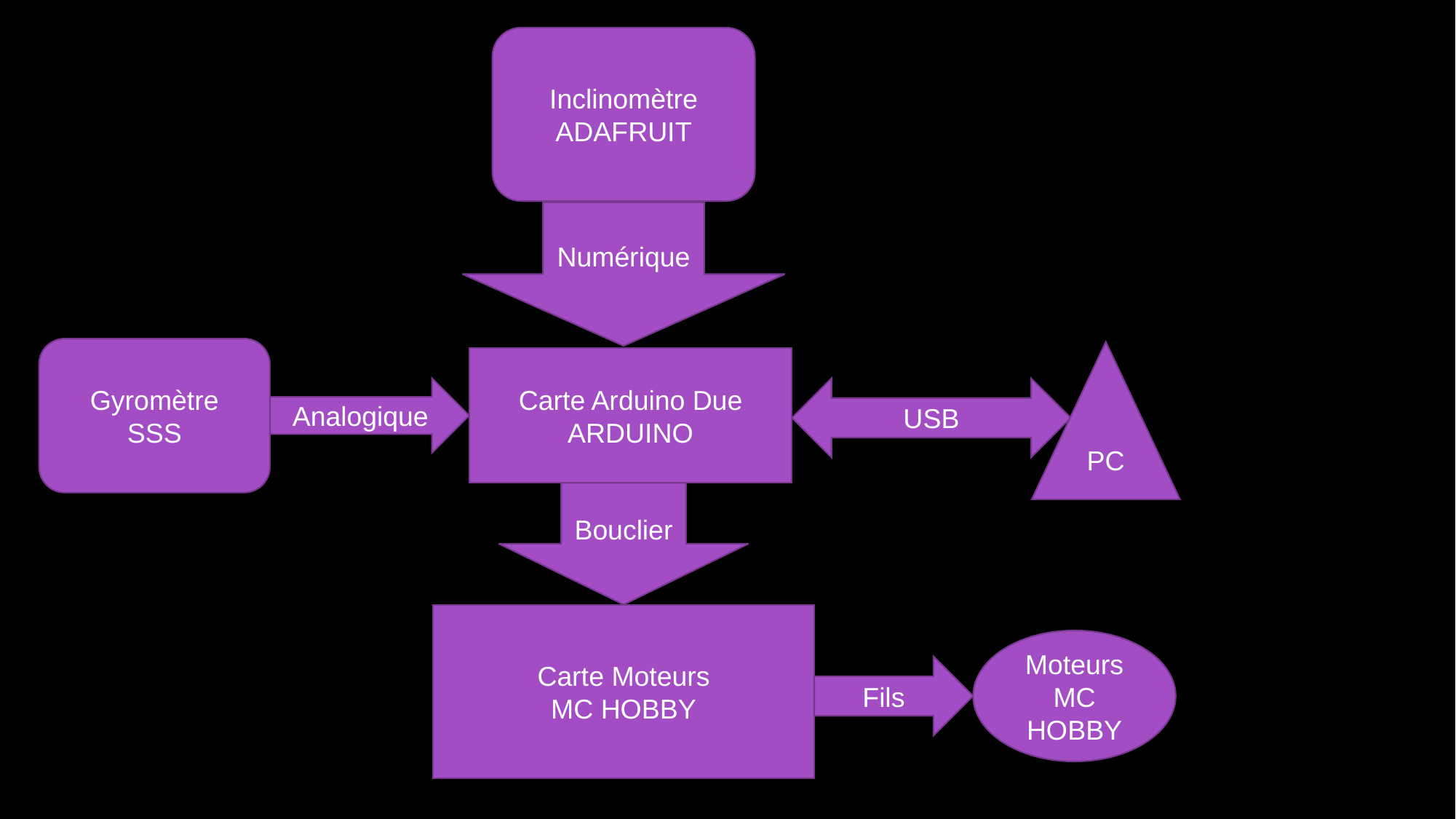

Inclinomètre
ADAFRUIT
Numérique
Gyromètre
SSS
PC
Carte Arduino Due
ARDUINO
Analogique
USB
Bouclier
Carte Moteurs
MC HOBBY
Moteurs
MC HOBBY
Fils